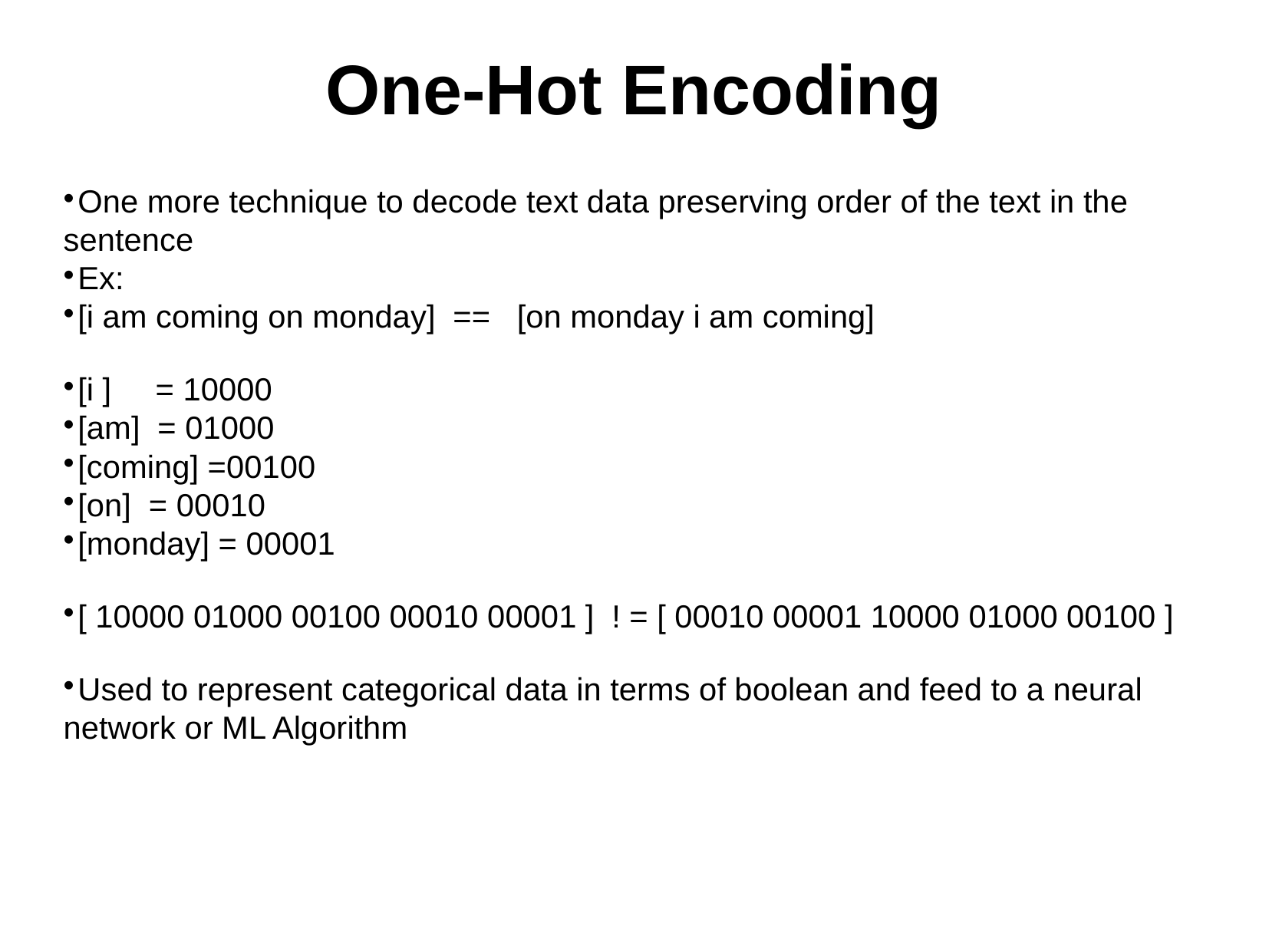

One-Hot Encoding
One more technique to decode text data preserving order of the text in the sentence
Ex:
[i am coming on monday]  ==   [on monday i am coming]

[i ]     = 10000
[am]  = 01000
[coming] =00100
[on]  = 00010
[monday] = 00001

[ 10000 01000 00100 00010 00001 ]  ! = [ 00010 00001 10000 01000 00100 ]

Used to represent categorical data in terms of boolean and feed to a neural network or ML Algorithm